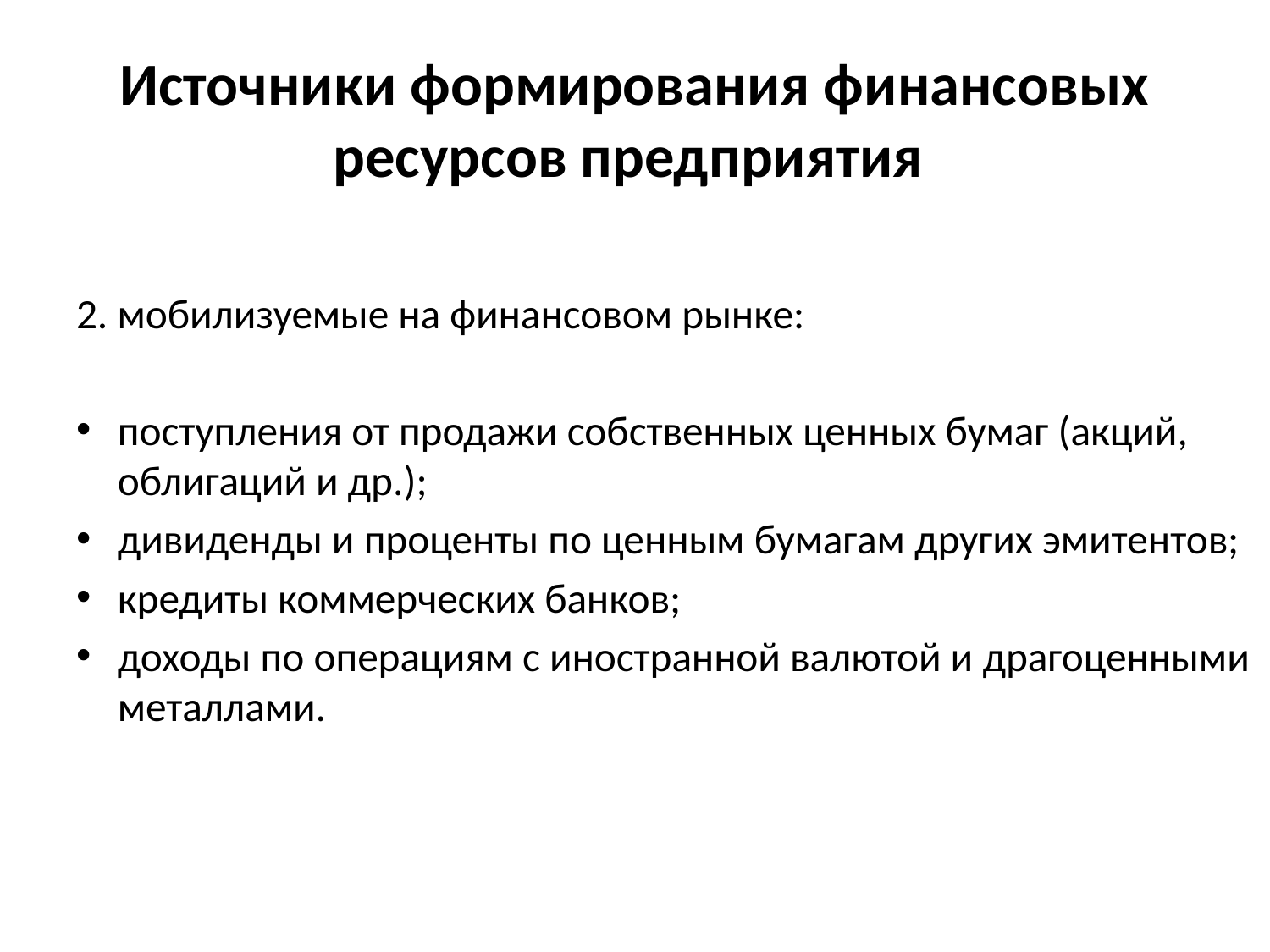

# Источники формирования финансовых ресурсов предприятия

2. мобилизуемые на финансовом рынке:

поступления от продажи собственных ценных бумаг (акций, облигаций и др.);
дивиденды и проценты по ценным бумагам других эмитентов;
кредиты коммерческих банков;
доходы по операциям с иностранной валютой и драгоценными металлами.